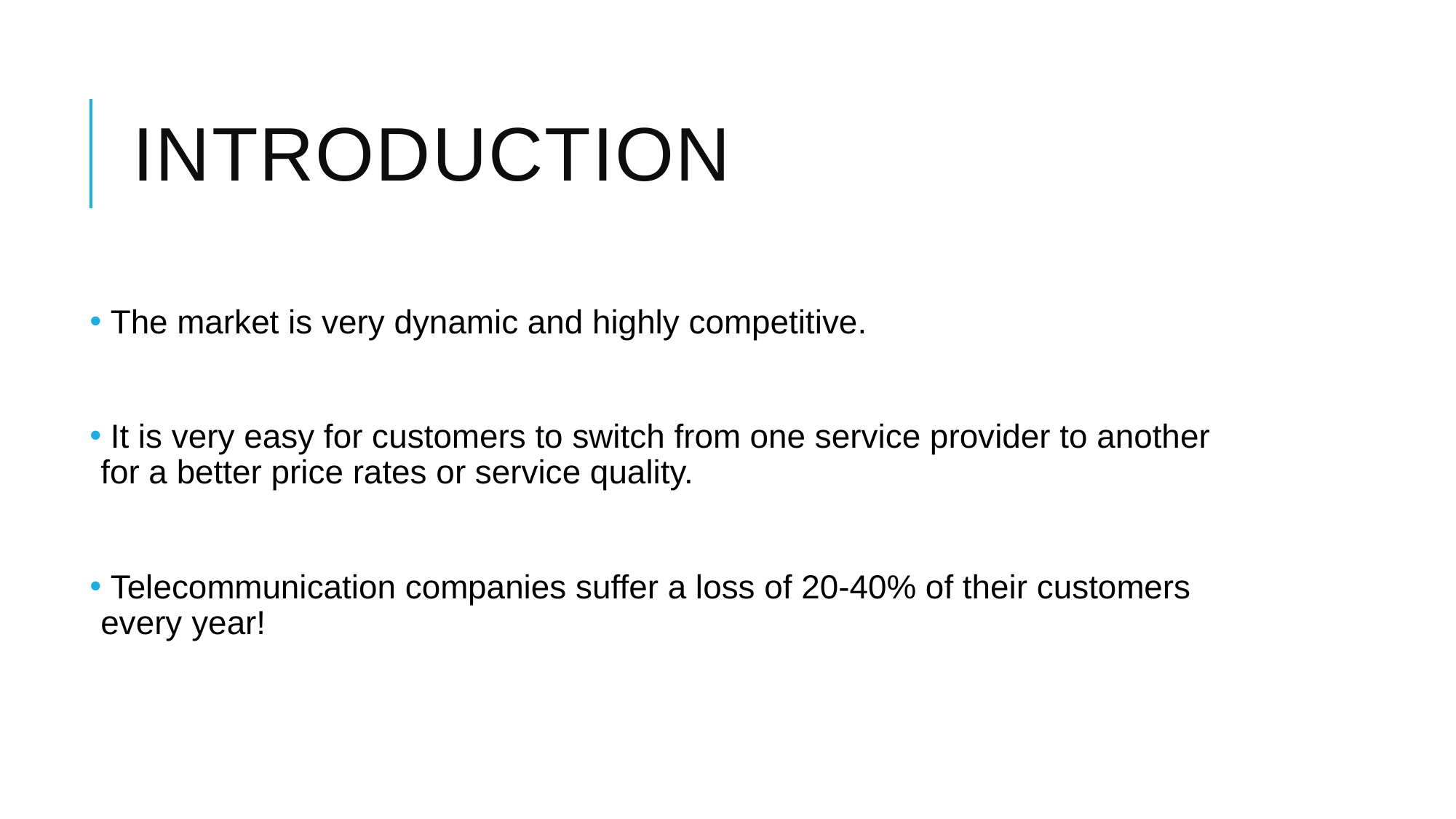

# Introduction
 The market is very dynamic and highly competitive.

 It is very easy for customers to switch from one service provider to another for a better price rates or service quality.

 Telecommunication companies suffer a loss of 20-40% of their customers every year!